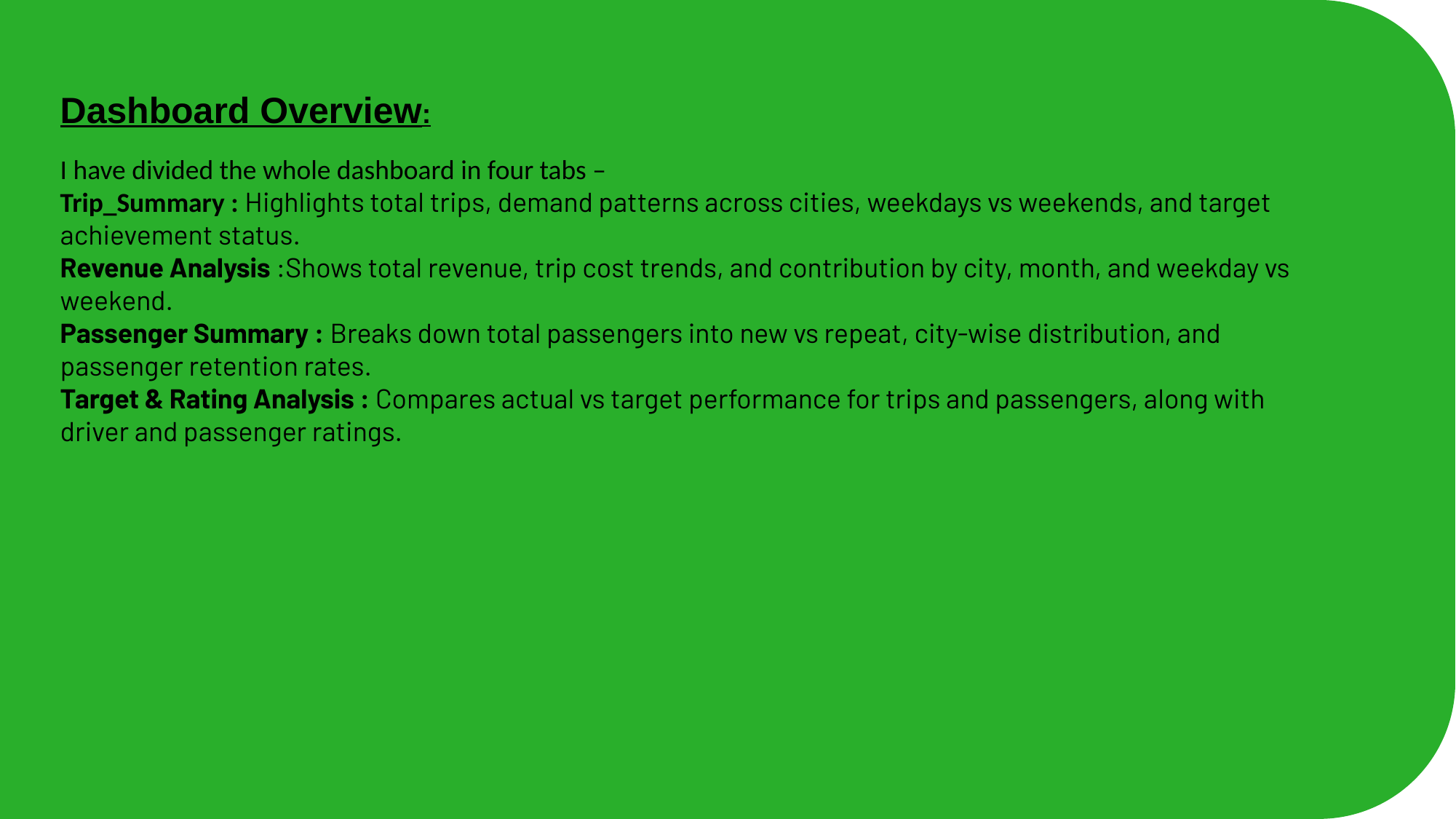

Dashboard Overview:
I have divided the whole dashboard in four tabs –
Trip_Summary : Highlights total trips, demand patterns across cities, weekdays vs weekends, and target achievement status.
Revenue Analysis :Shows total revenue, trip cost trends, and contribution by city, month, and weekday vs weekend.
Passenger Summary : Breaks down total passengers into new vs repeat, city-wise distribution, and passenger retention rates.
Target & Rating Analysis : Compares actual vs target performance for trips and passengers, along with driver and passenger ratings.